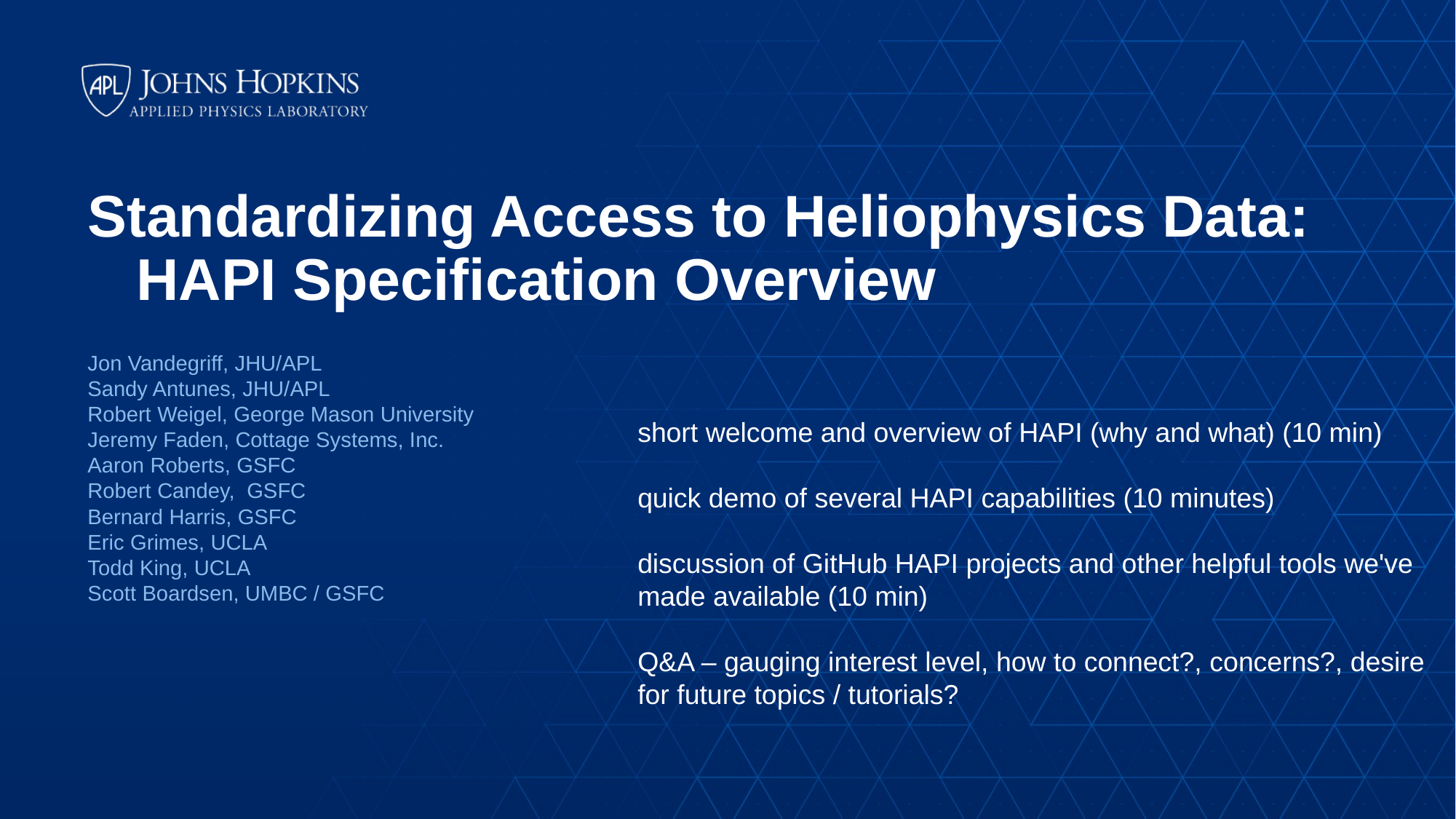

# Standardizing Access to Heliophysics Data: HAPI Specification Overview
Jon Vandegriff, JHU/APL
Sandy Antunes, JHU/APL
Robert Weigel, George Mason University
Jeremy Faden, Cottage Systems, Inc.
Aaron Roberts, GSFC
Robert Candey,  GSFC
Bernard Harris, GSFC
Eric Grimes, UCLA
Todd King, UCLA
Scott Boardsen, UMBC / GSFC
short welcome and overview of HAPI (why and what) (10 min)

quick demo of several HAPI capabilities (10 minutes)

discussion of GitHub HAPI projects and other helpful tools we've made available (10 min)

Q&A – gauging interest level, how to connect?, concerns?, desire for future topics / tutorials?